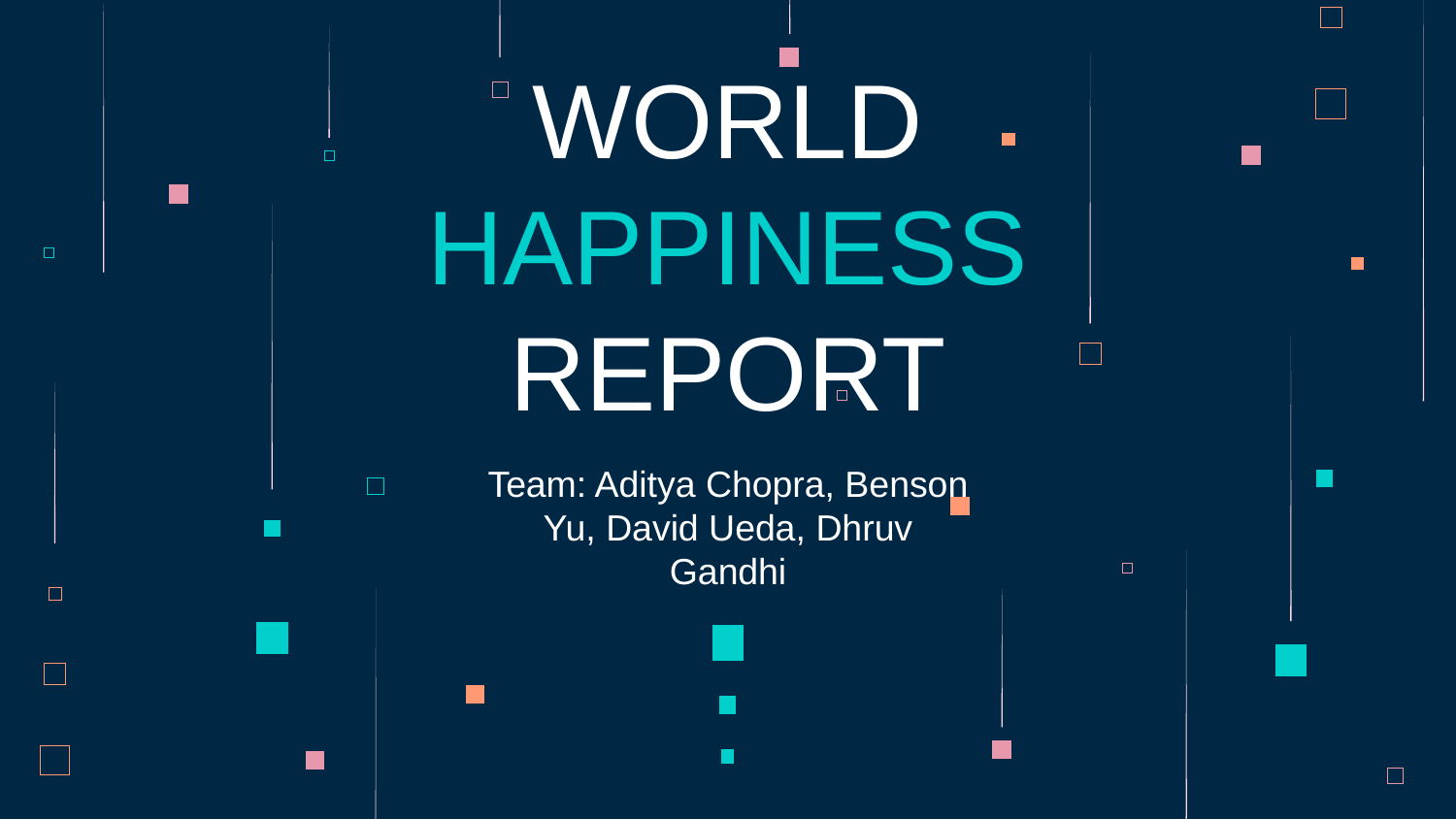

# WORLD HAPPINESS REPORT

Team: Aditya Chopra, Benson Yu, David Ueda, Dhruv Gandhi